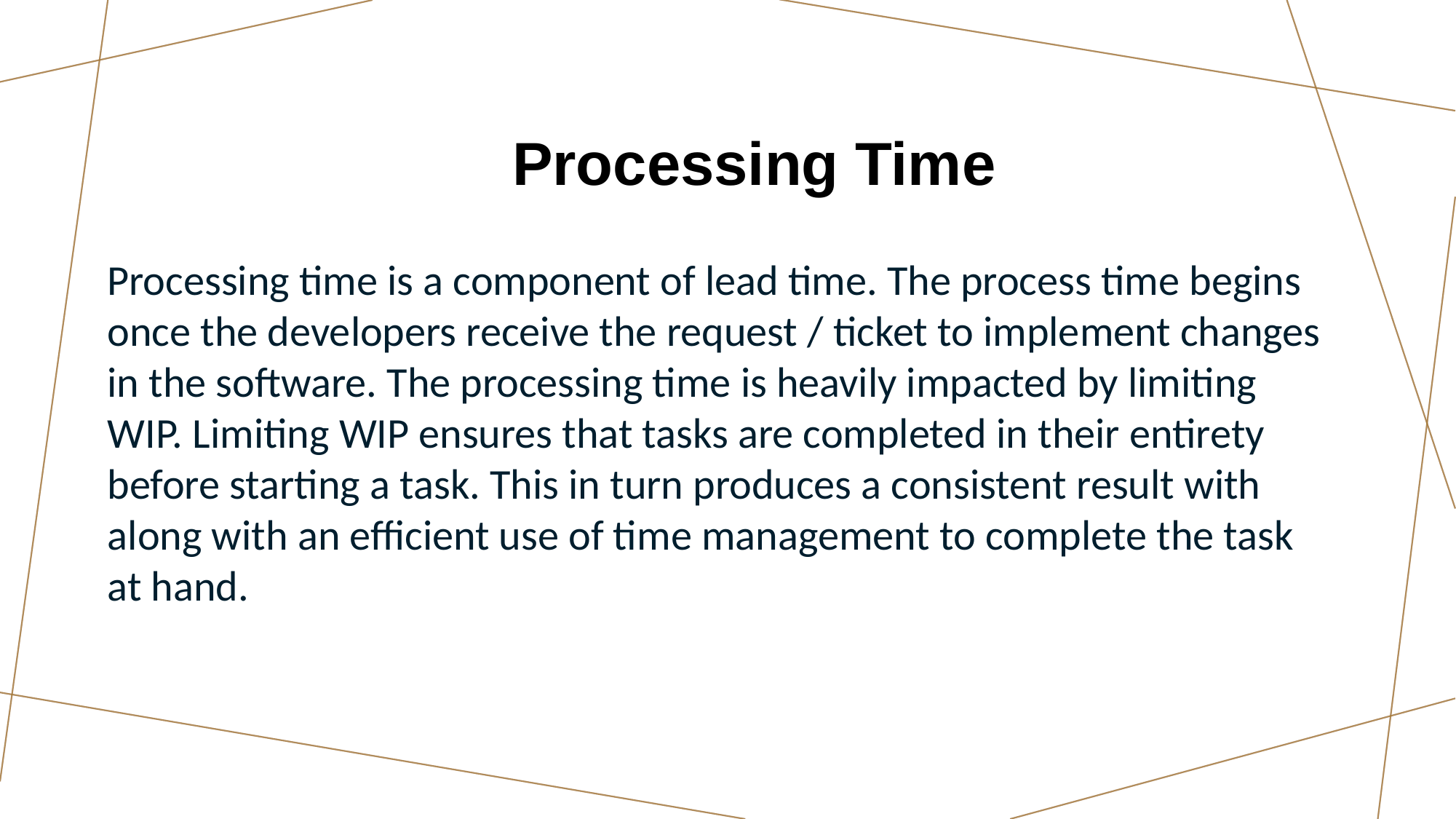

Processing Time
Processing time is a component of lead time. The process time begins once the developers receive the request / ticket to implement changes in the software. The processing time is heavily impacted by limiting WIP. Limiting WIP ensures that tasks are completed in their entirety before starting a task. This in turn produces a consistent result with along with an efficient use of time management to complete the task at hand.